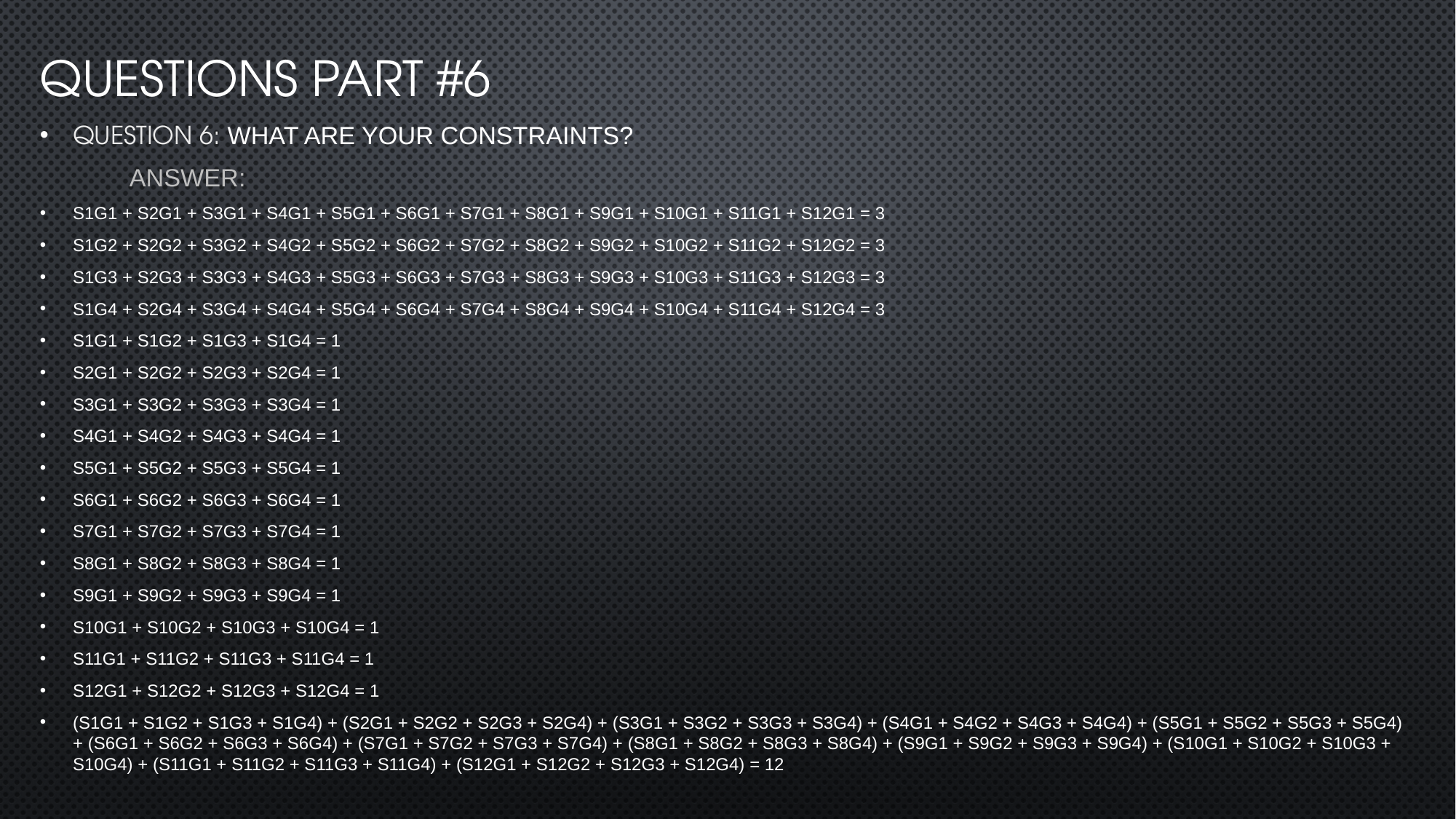

# Questions Part #6
Question 6: What are your constraints?
	Answer:
S1G1 + S2G1 + S3G1 + S4G1 + S5G1 + S6G1 + S7G1 + S8G1 + S9G1 + S10G1 + S11G1 + S12G1 = 3
S1G2 + S2G2 + S3G2 + S4G2 + S5G2 + S6G2 + S7G2 + S8G2 + S9G2 + S10G2 + S11G2 + S12G2 = 3
S1G3 + S2G3 + S3G3 + S4G3 + S5G3 + S6G3 + S7G3 + S8G3 + S9G3 + S10G3 + S11G3 + S12G3 = 3
S1G4 + S2G4 + S3G4 + S4G4 + S5G4 + S6G4 + S7G4 + S8G4 + S9G4 + S10G4 + S11G4 + S12G4 = 3
S1G1 + S1G2 + S1G3 + S1G4 = 1
S2G1 + S2G2 + S2G3 + S2G4 = 1
S3G1 + S3G2 + S3G3 + S3G4 = 1
S4G1 + S4G2 + S4G3 + S4G4 = 1
S5G1 + S5G2 + S5G3 + S5G4 = 1
S6G1 + S6G2 + S6G3 + S6G4 = 1
S7G1 + S7G2 + S7G3 + S7G4 = 1
S8G1 + S8G2 + S8G3 + S8G4 = 1
S9G1 + S9G2 + S9G3 + S9G4 = 1
S10G1 + S10G2 + S10G3 + S10G4 = 1
S11G1 + S11G2 + S11G3 + S11G4 = 1
S12G1 + S12G2 + S12G3 + S12G4 = 1
(S1G1 + S1G2 + S1G3 + S1G4) + (S2G1 + S2G2 + S2G3 + S2G4) + (S3G1 + S3G2 + S3G3 + S3G4) + (S4G1 + S4G2 + S4G3 + S4G4) + (S5G1 + S5G2 + S5G3 + S5G4) + (S6G1 + S6G2 + S6G3 + S6G4) + (S7G1 + S7G2 + S7G3 + S7G4) + (S8G1 + S8G2 + S8G3 + S8G4) + (S9G1 + S9G2 + S9G3 + S9G4) + (S10G1 + S10G2 + S10G3 + S10G4) + (S11G1 + S11G2 + S11G3 + S11G4) + (S12G1 + S12G2 + S12G3 + S12G4) = 12